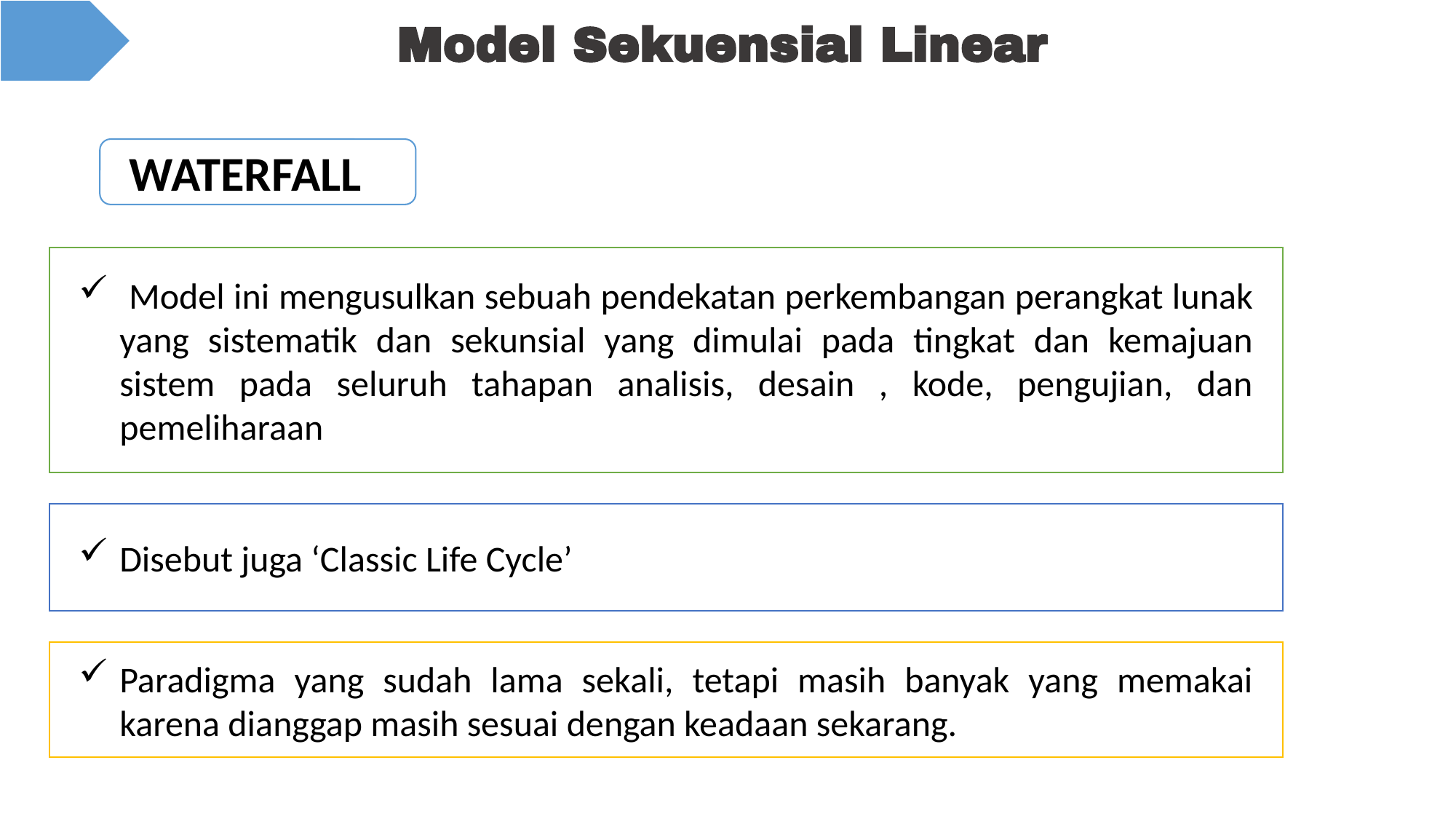

# Model Sekuensial Linear

WATERFALL
 Model ini mengusulkan sebuah pendekatan perkembangan perangkat lunak yang sistematik dan sekunsial yang dimulai pada tingkat dan kemajuan sistem pada seluruh tahapan analisis, desain , kode, pengujian, dan pemeliharaan
Disebut juga ‘Classic Life Cycle’
Paradigma yang sudah lama sekali, tetapi masih banyak yang memakai karena dianggap masih sesuai dengan keadaan sekarang.